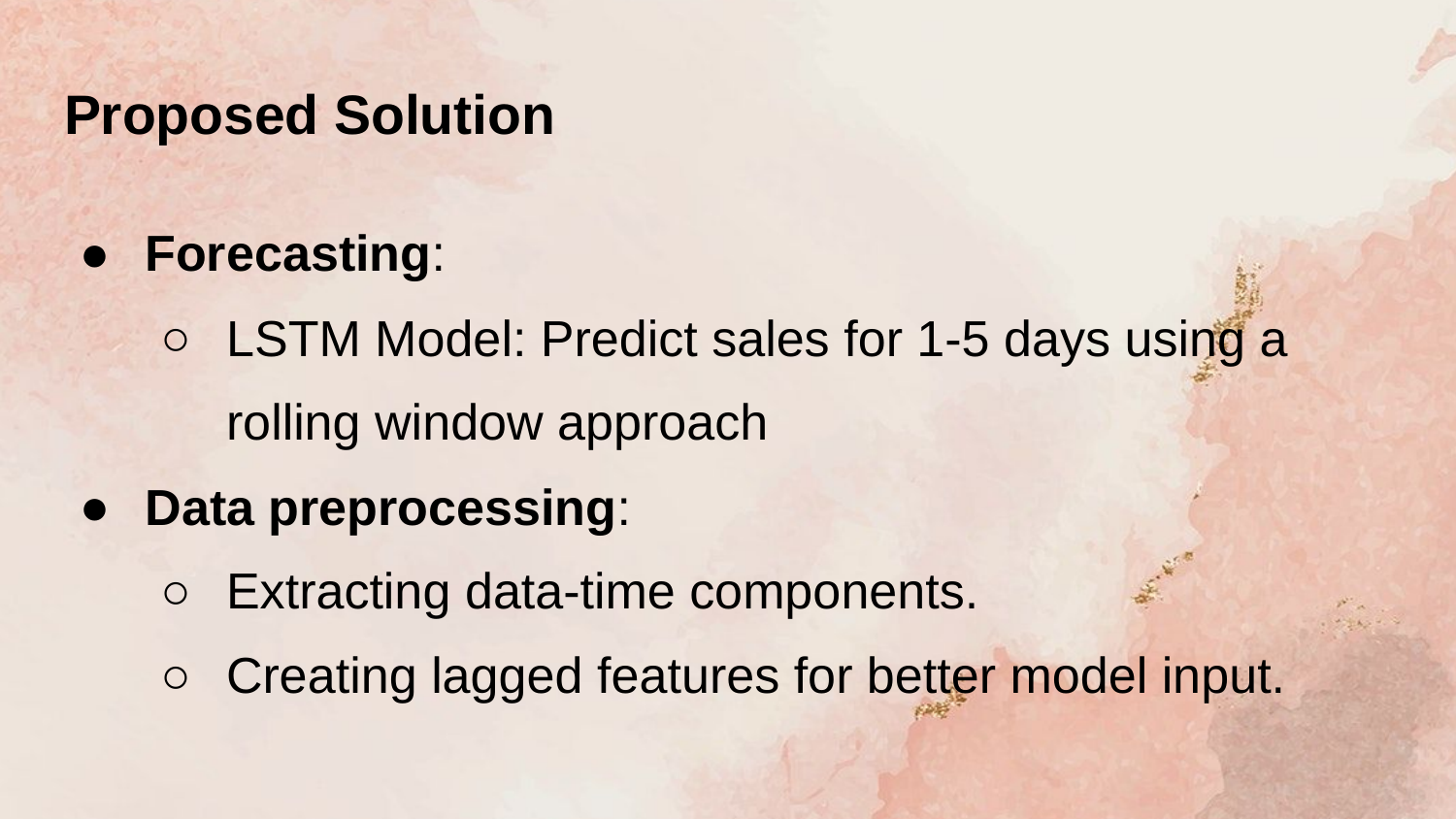

# Proposed Solution
Forecasting:
LSTM Model: Predict sales for 1-5 days using a rolling window approach
Data preprocessing:
Extracting data-time components.
Creating lagged features for better model input.